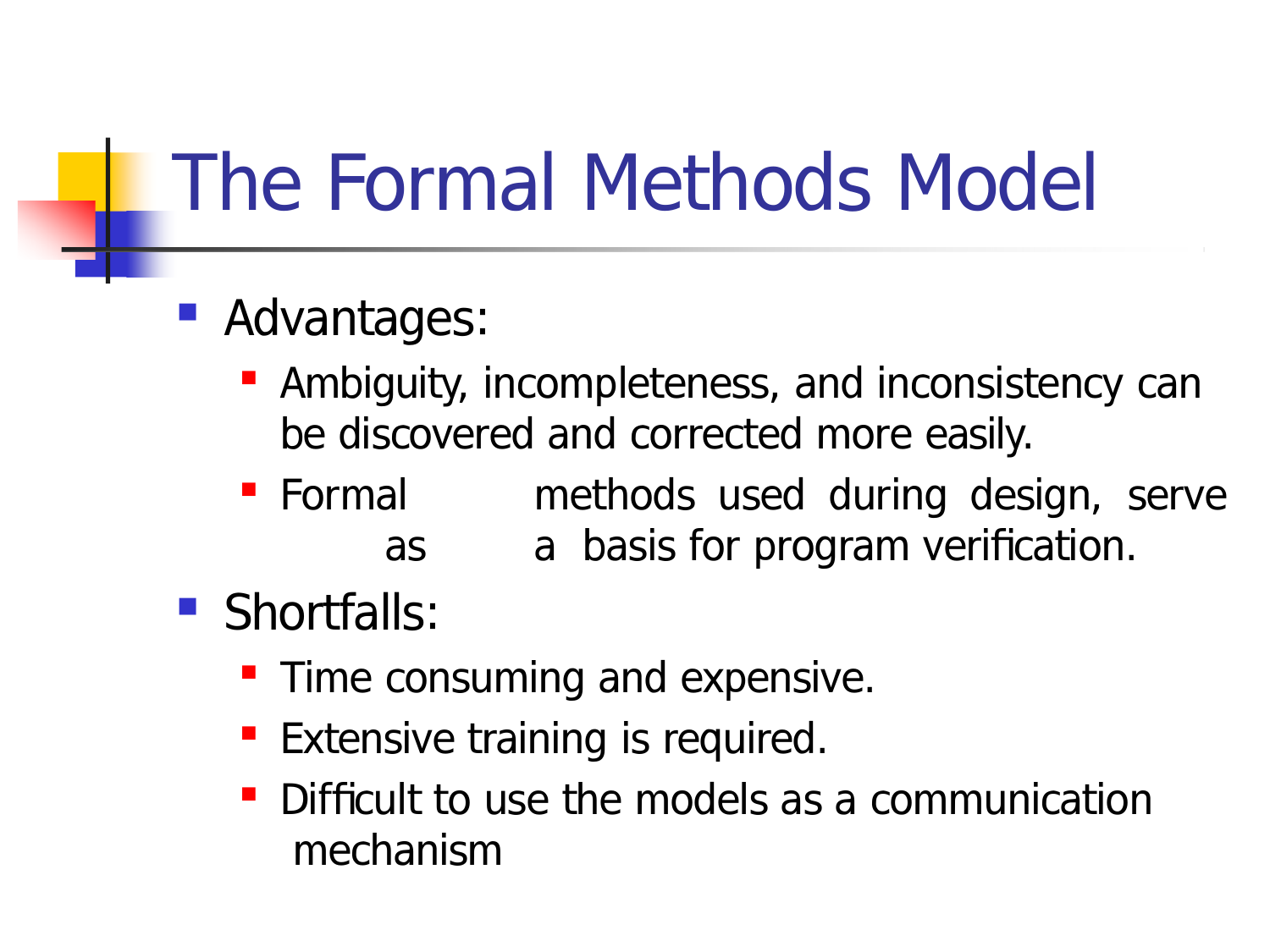

# The Formal Methods Model
Advantages:
Ambiguity, incompleteness, and inconsistency can  be discovered and corrected more easily.
Formal	methods	used	during	design,	serve	as	a  basis for program verification.
Shortfalls:
Time consuming and expensive.
Extensive training is required.
Difficult to use the models as a communication  mechanism